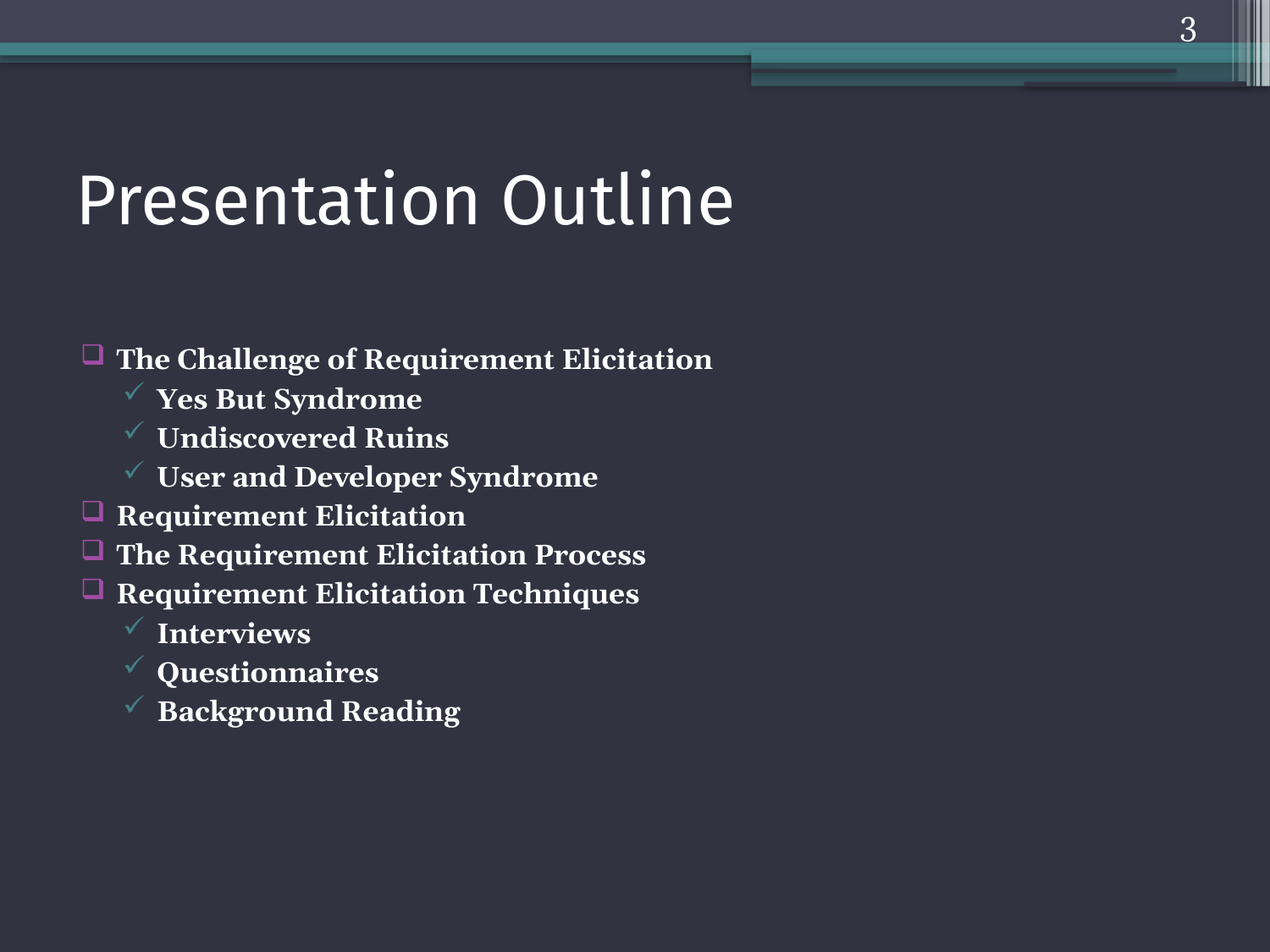

3
# Presentation Outline

The Challenge of Requirement Elicitation
Yes But Syndrome
Undiscovered Ruins
User and Developer Syndrome
Requirement Elicitation
The Requirement Elicitation Process
Requirement Elicitation Techniques
Interviews
Questionnaires
Background Reading